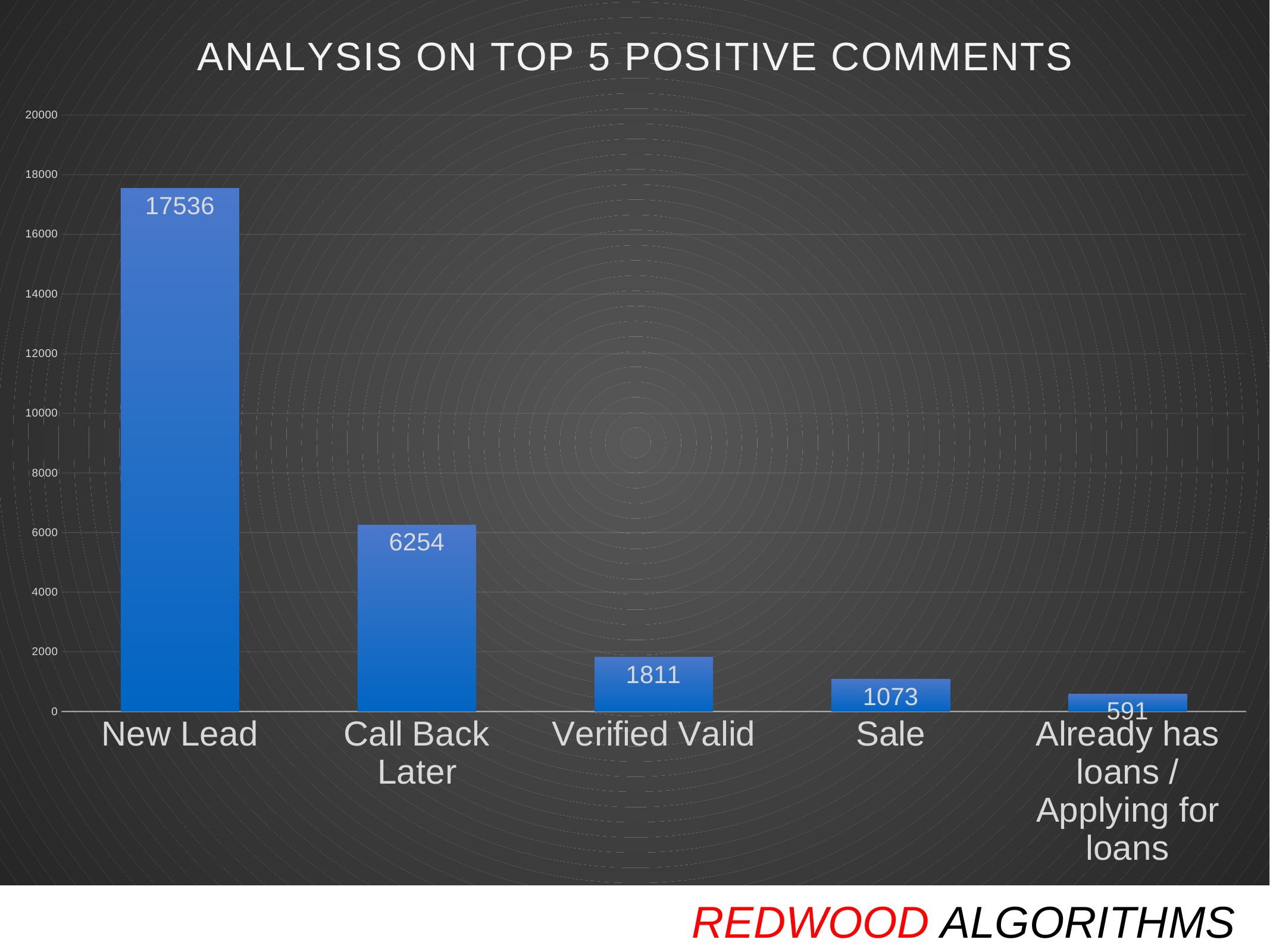

### Chart: ANALYSIS ON TOP 5 POSITIVE COMMENTS

| Category |  |
|---|---|
| New Lead | 17536.0 |
| Call Back Later | 6254.0 |
| Verified Valid | 1811.0 |
| Sale | 1073.0 |
| Already has loans / Applying for loans | 591.0 |
REDWOOD ALGORITHMS